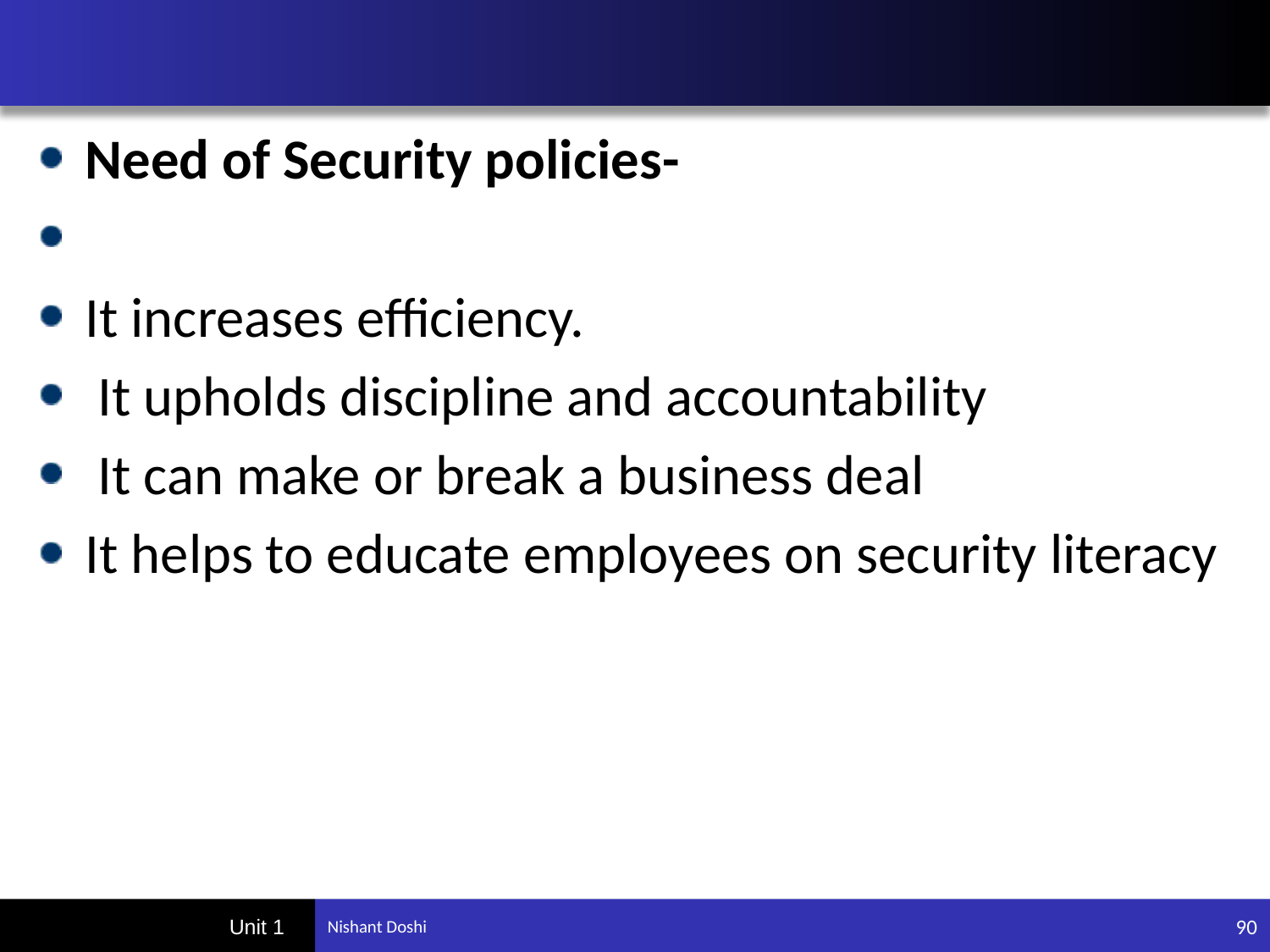

#
Need of Security policies-

It increases efficiency.
 It upholds discipline and accountability
 It can make or break a business deal
It helps to educate employees on security literacy

90